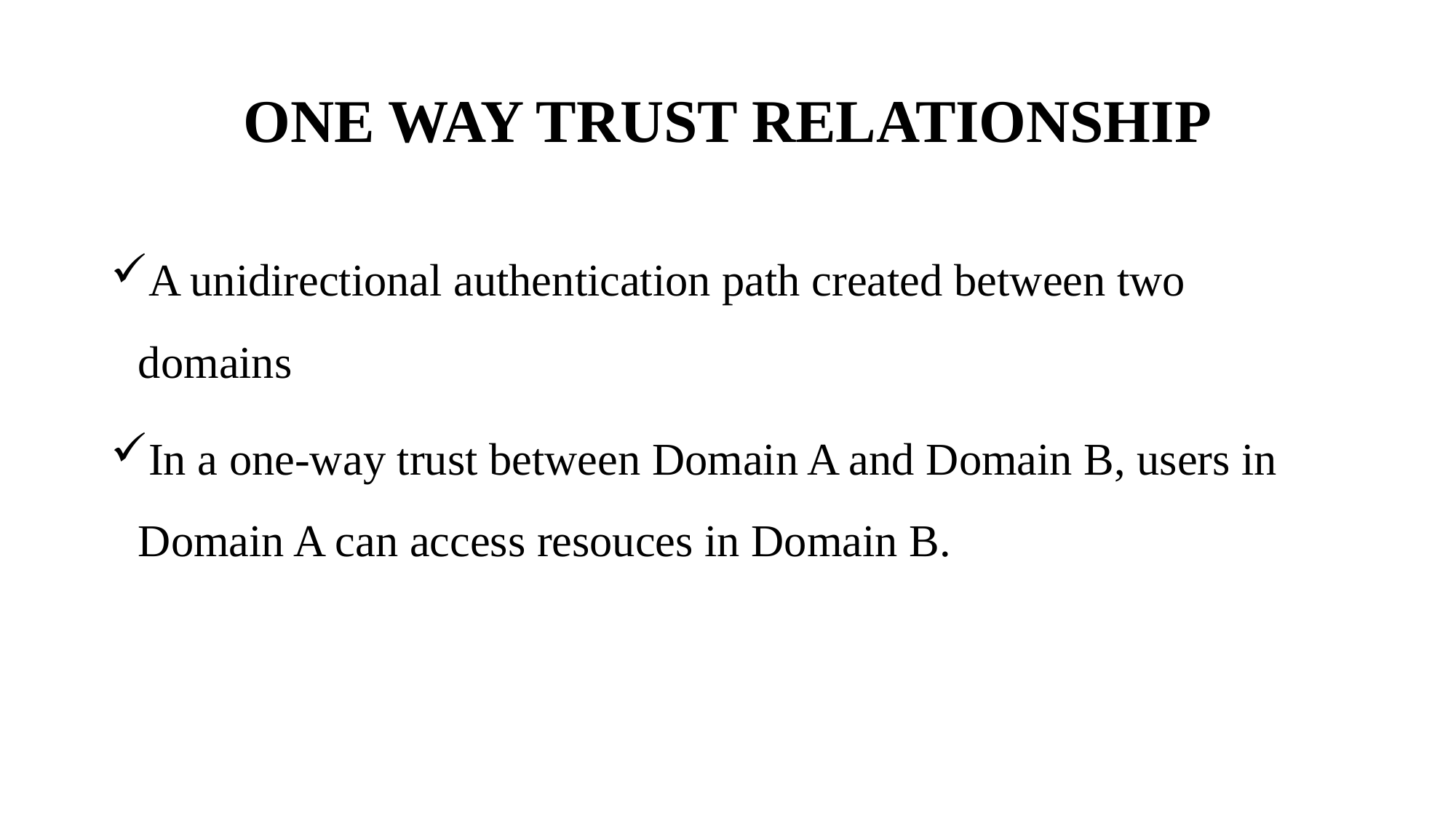

# ONE WAY TRUST RELATIONSHIP
A unidirectional authentication path created between two domains
In a one-way trust between Domain A and Domain B, users in Domain A can access resouces in Domain B.